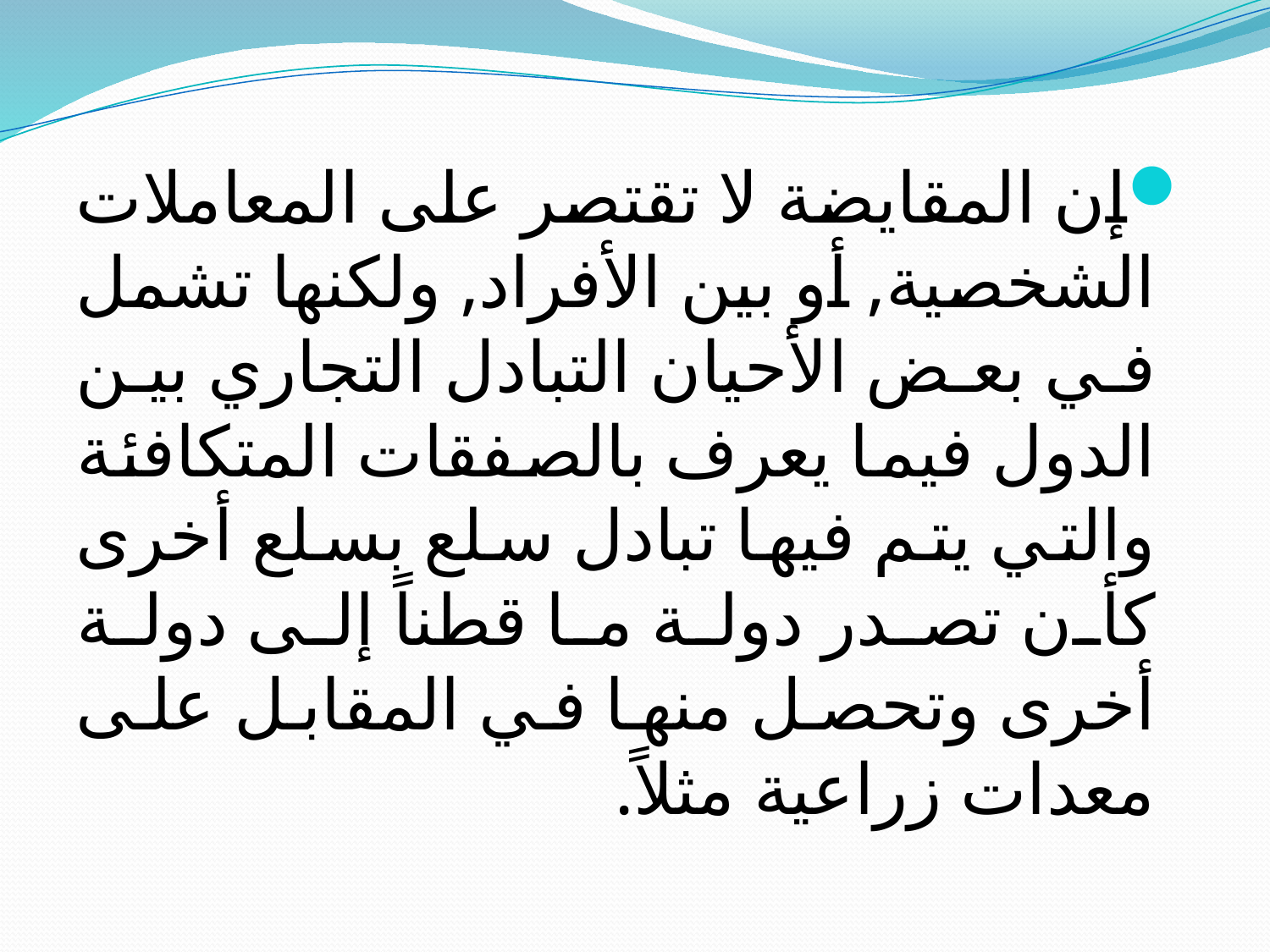

إن المقايضة لا تقتصر على المعاملات الشخصية, أو بين الأفراد, ولكنها تشمل في بعض الأحيان التبادل التجاري بين الدول فيما يعرف بالصفقات المتكافئة والتي يتم فيها تبادل سلع بسلع أخرى كأن تصدر دولة ما قطناً إلى دولة أخرى وتحصل منها في المقابل على معدات زراعية مثلاً.